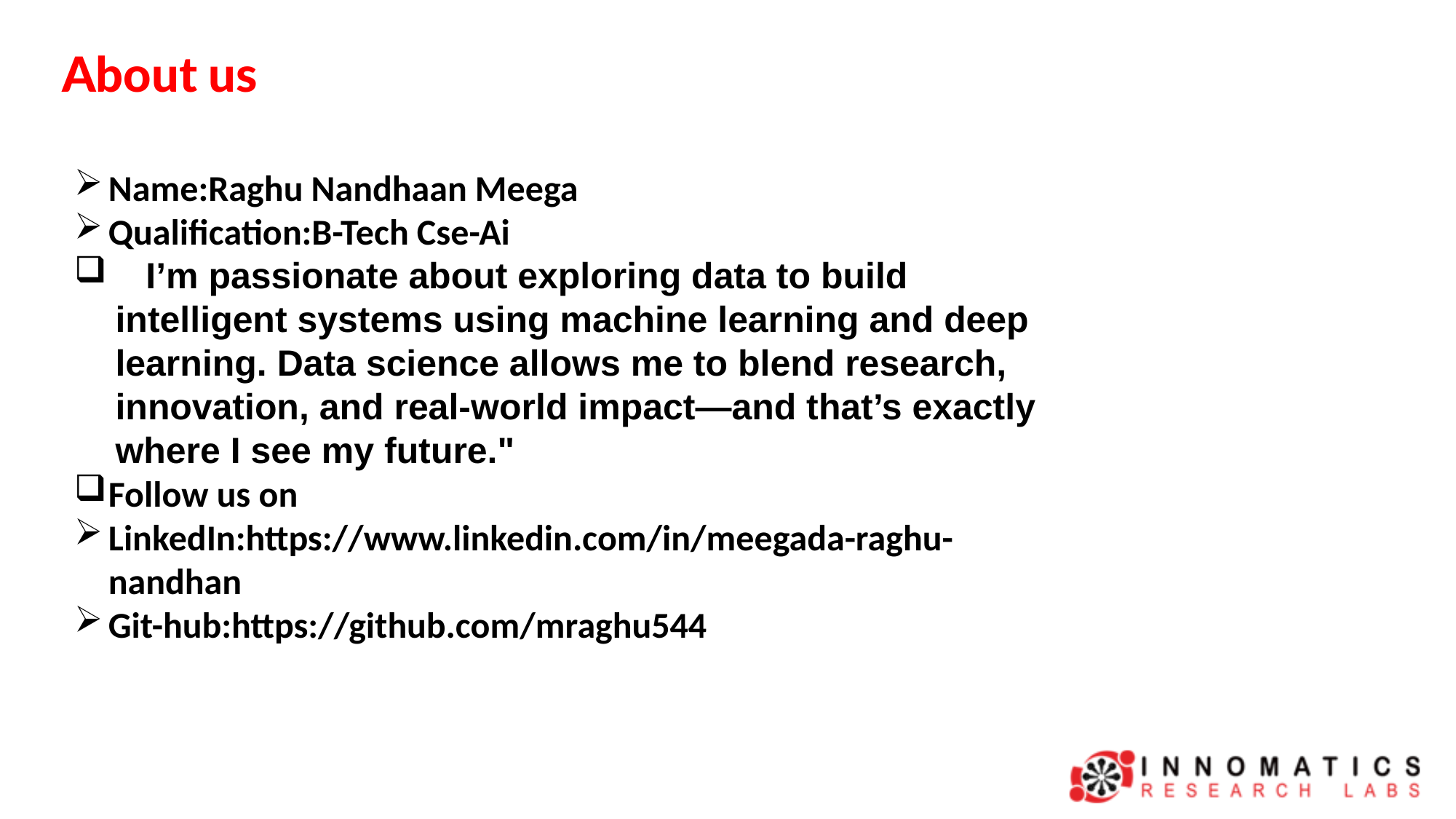

About us

Name:Raghu Nandhaan Meega
Qualification:B-Tech Cse-Ai
   I’m passionate about exploring data to build intelligent systems using machine learning and deep learning. Data science allows me to blend research, innovation, and real-world impact—and that’s exactly where I see my future."
Follow us on
LinkedIn:https://www.linkedin.com/in/meegada-raghu-nandhan
Git-hub:https://github.com/mraghu544